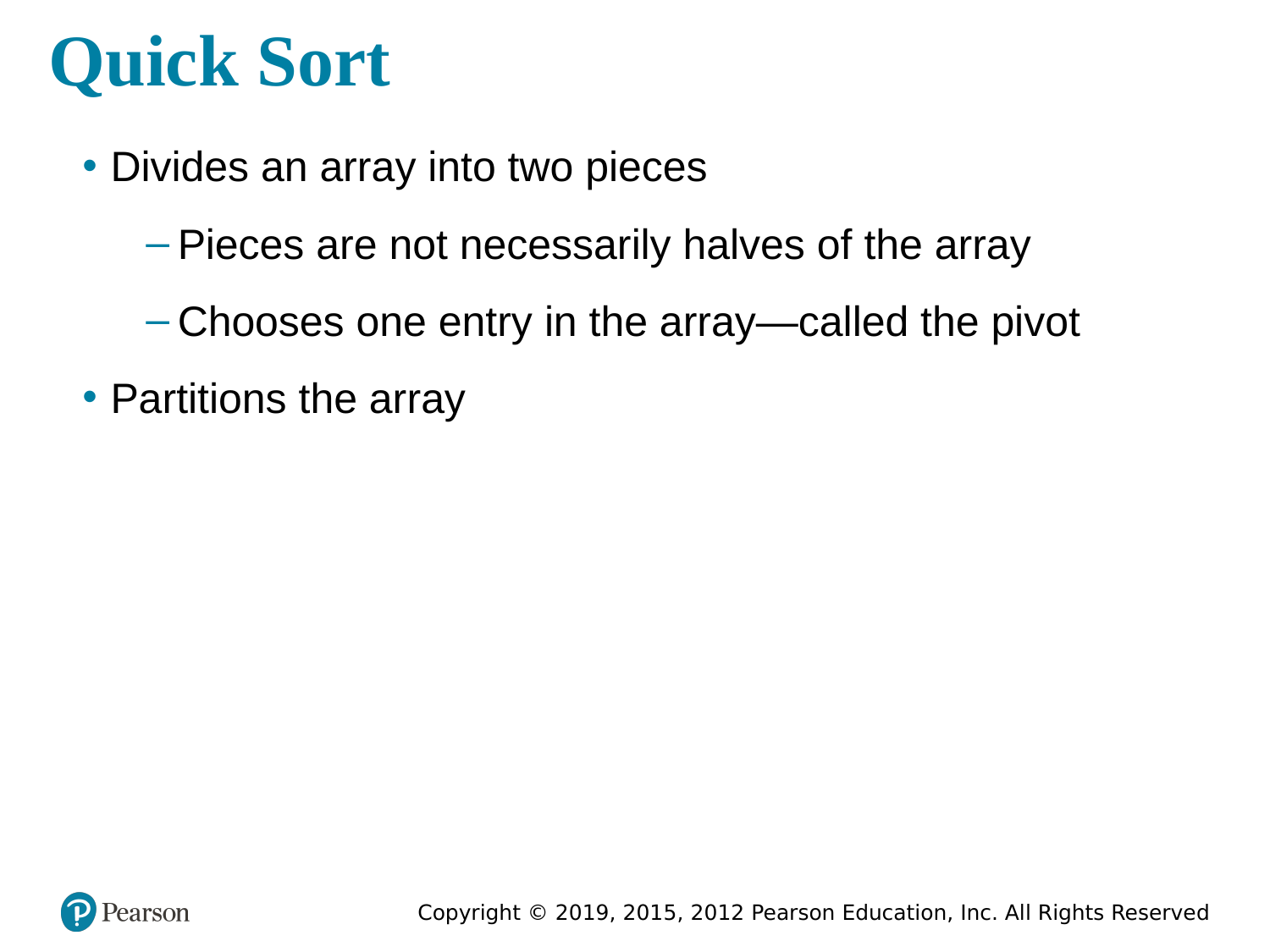

# Quick Sort
Divides an array into two pieces
Pieces are not necessarily halves of the array
Chooses one entry in the array—called the pivot
Partitions the array